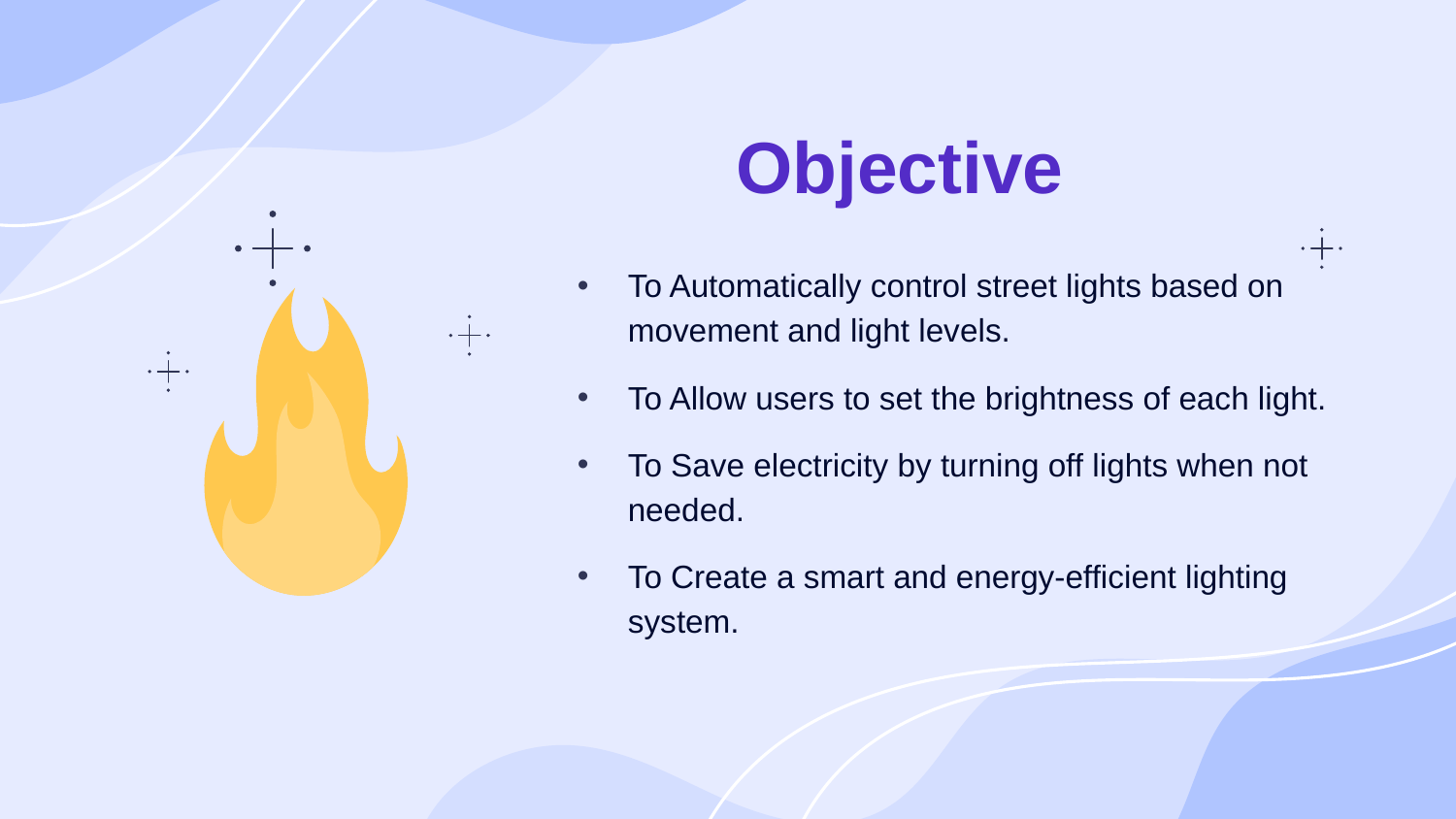

# Objective

To Automatically control street lights based on movement and light levels.
To Allow users to set the brightness of each light.
To Save electricity by turning off lights when not needed.
To Create a smart and energy-efficient lighting system.